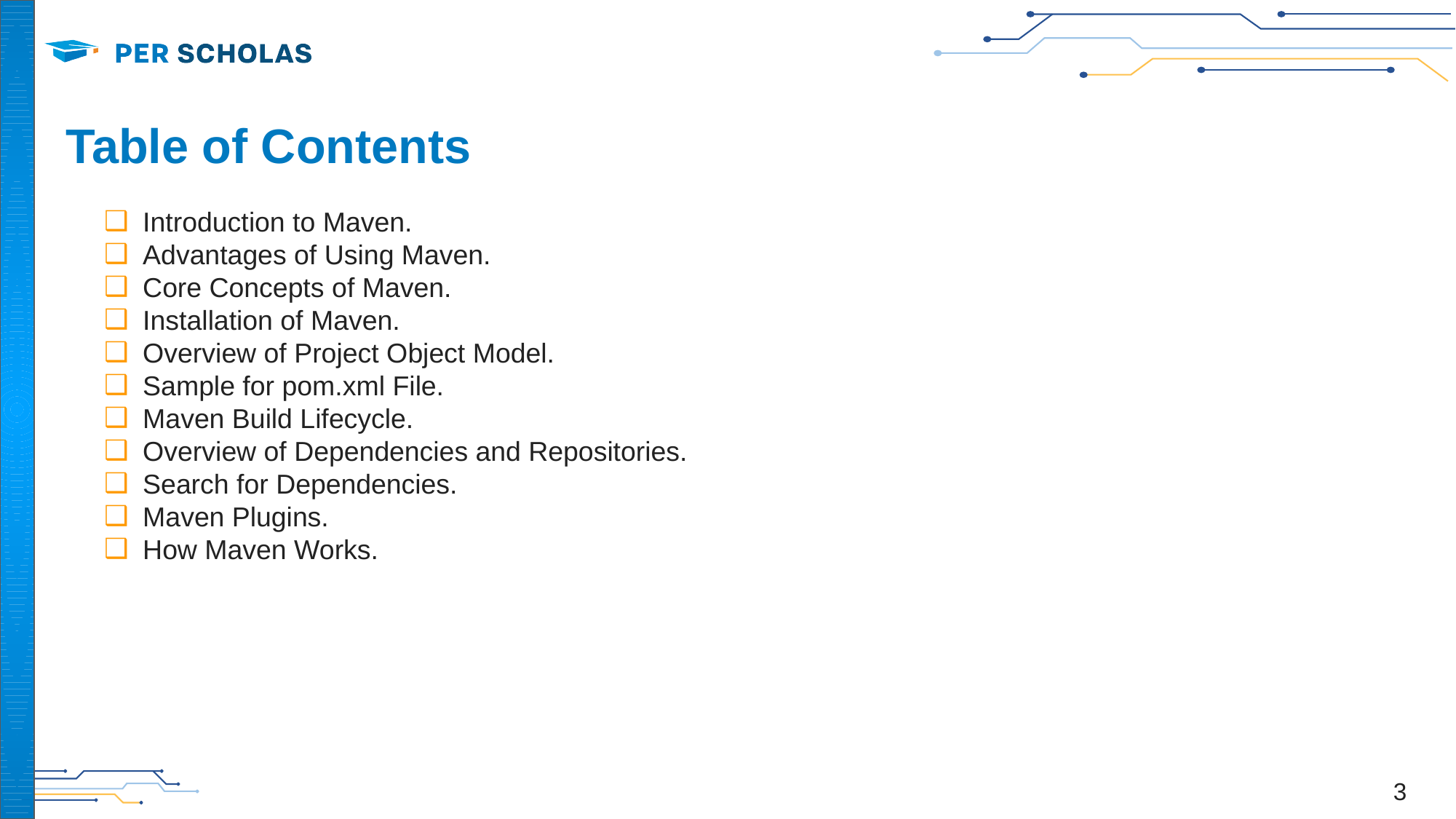

# Table of Contents
Introduction to Maven.
Advantages of Using Maven.
Core Concepts of Maven.
Installation of Maven.
Overview of Project Object Model.
Sample for pom.xml File.
Maven Build Lifecycle.
Overview of Dependencies and Repositories.
Search for Dependencies.
Maven Plugins.
How Maven Works.
3